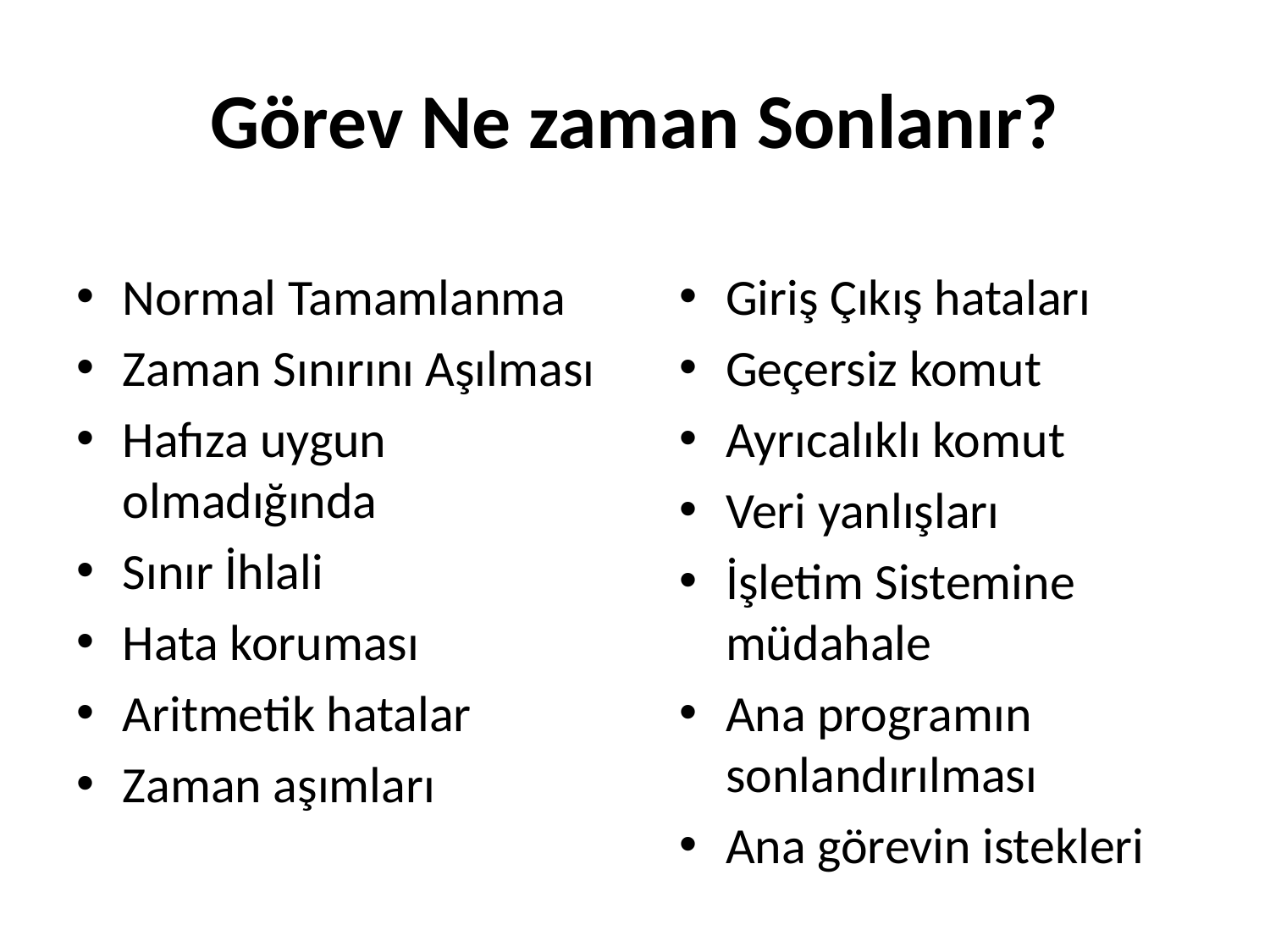

# Görev Ne zaman Sonlanır?
Normal Tamamlanma
Zaman Sınırını Aşılması
Hafıza uygun olmadığında
Sınır İhlali
Hata koruması
Aritmetik hatalar
Zaman aşımları
Giriş Çıkış hataları
Geçersiz komut
Ayrıcalıklı komut
Veri yanlışları
İşletim Sistemine müdahale
Ana programın sonlandırılması
Ana görevin istekleri